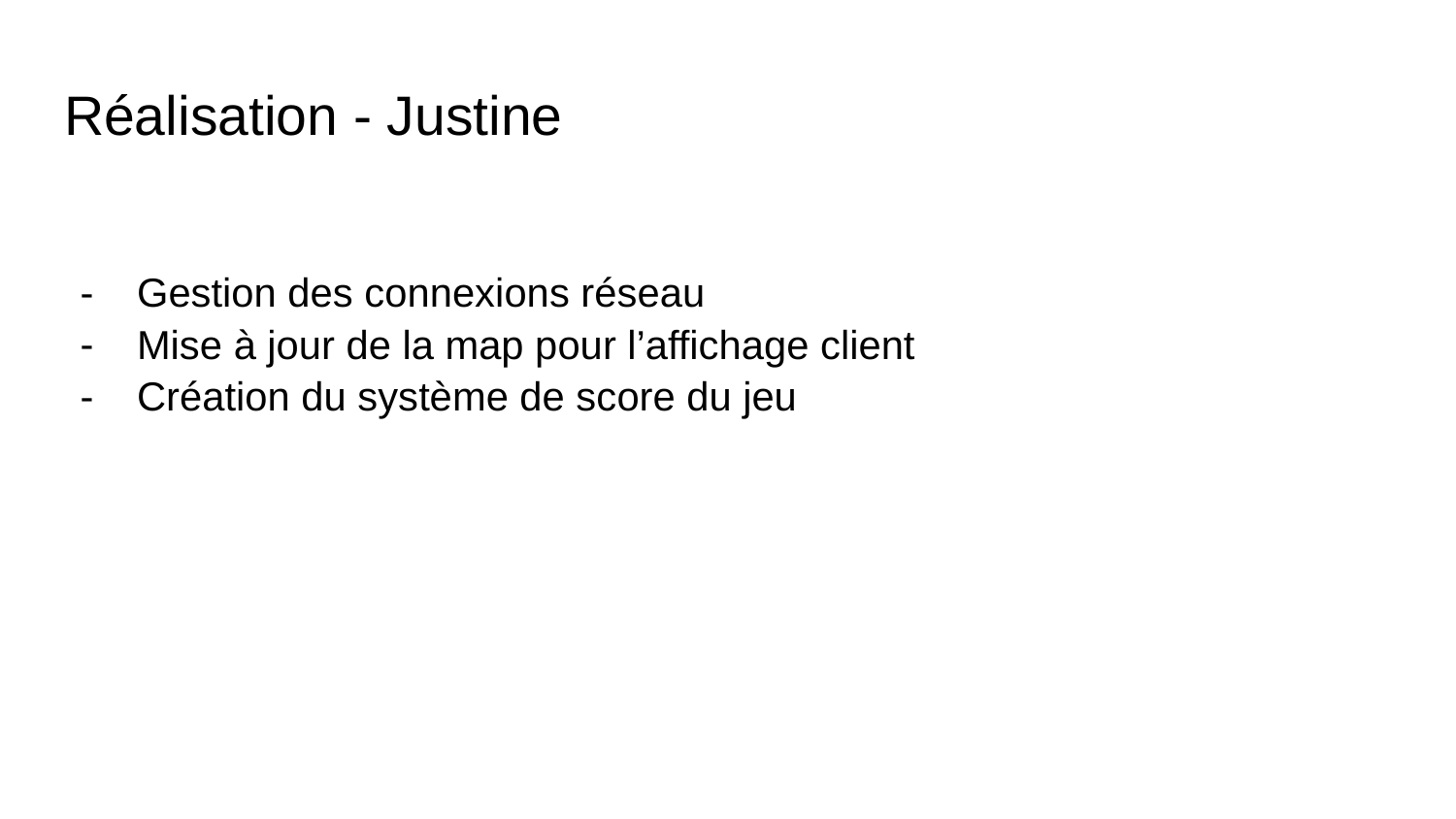

# Réalisation - Justine

Gestion des connexions réseau
Mise à jour de la map pour l’affichage client
Création du système de score du jeu